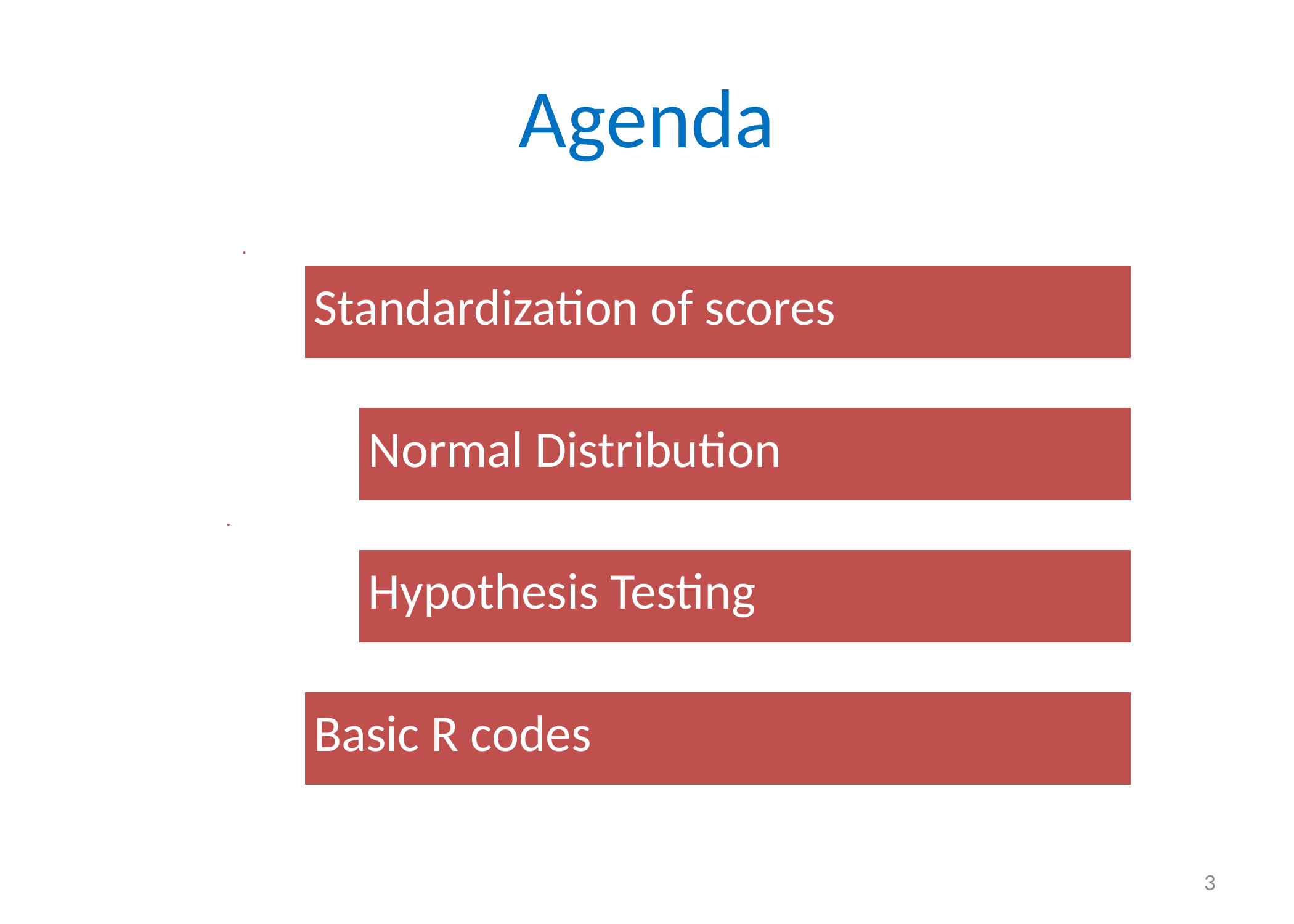

# Agenda
Standardization of scores
Normal Distribution
Hypothesis Testing
Basic R codes
3